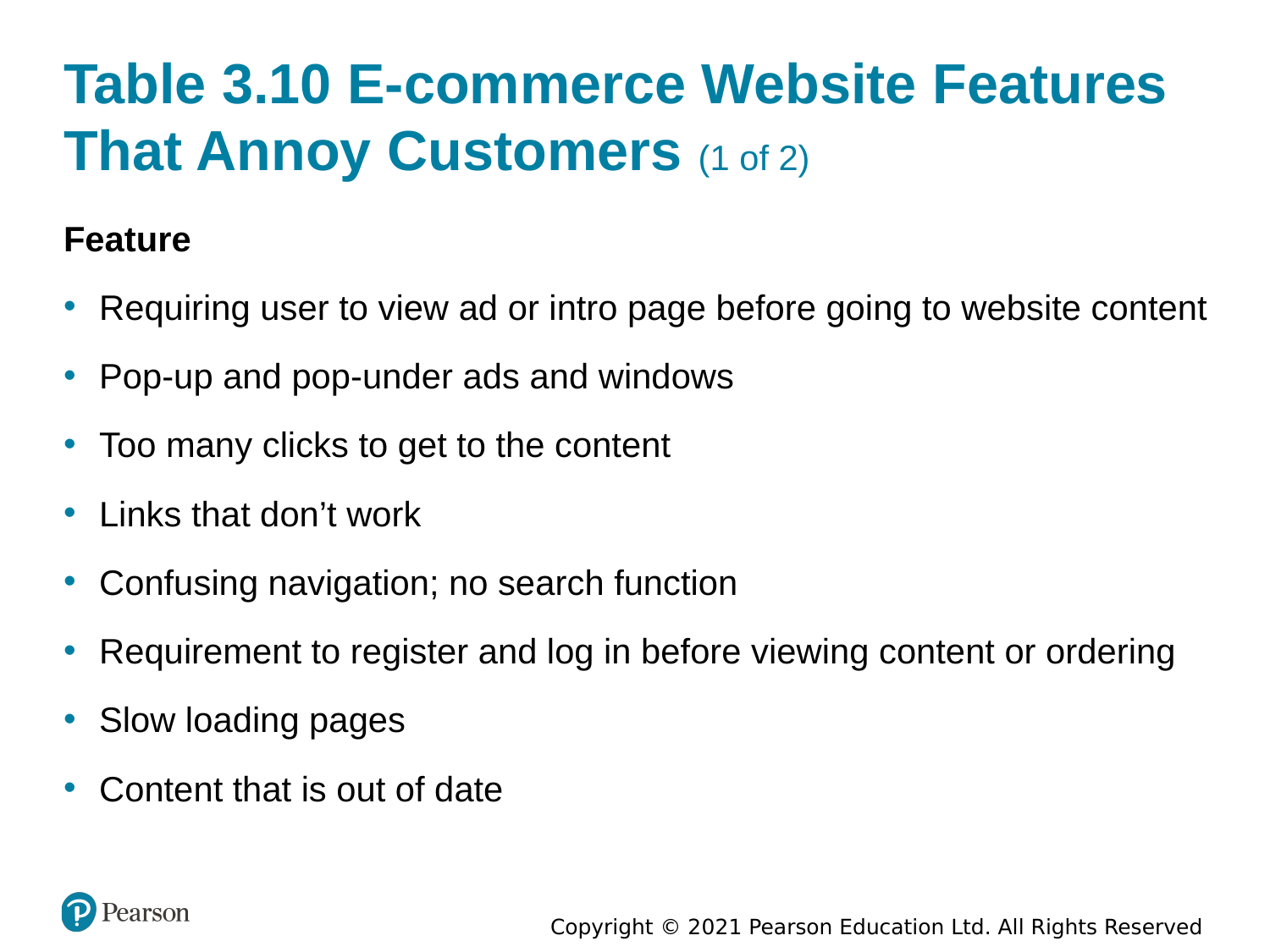

# Table 3.10 E-commerce Website Features That Annoy Customers (1 of 2)
Feature
Requiring user to view ad or intro page before going to website content
Pop-up and pop-under ads and windows
Too many clicks to get to the content
Links that don’t work
Confusing navigation; no search function
Requirement to register and log in before viewing content or ordering
Slow loading pages
Content that is out of date